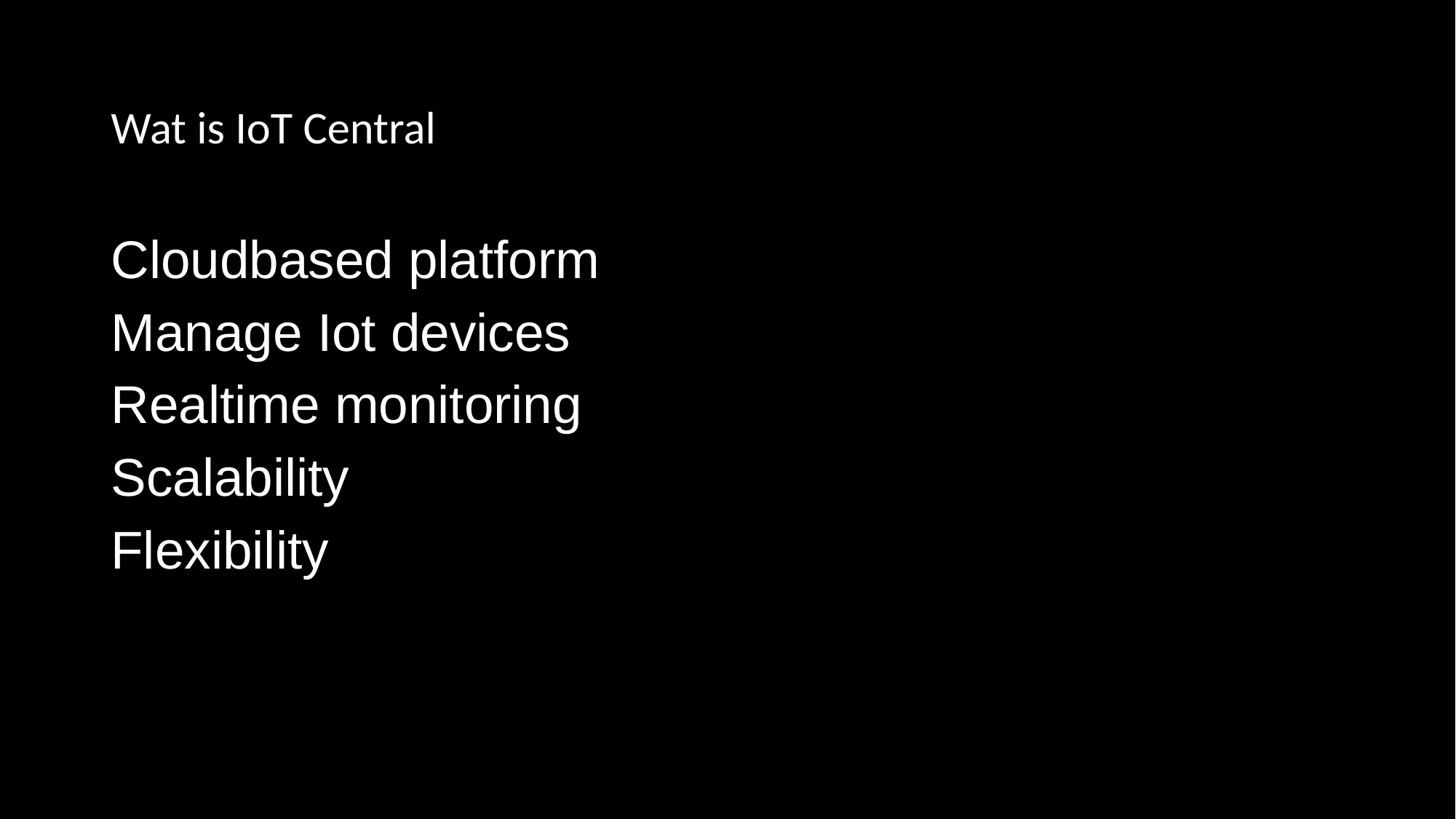

Wat is IoT Central
Cloudbased platform
Manage Iot devices
Realtime monitoring
Scalability
Flexibility